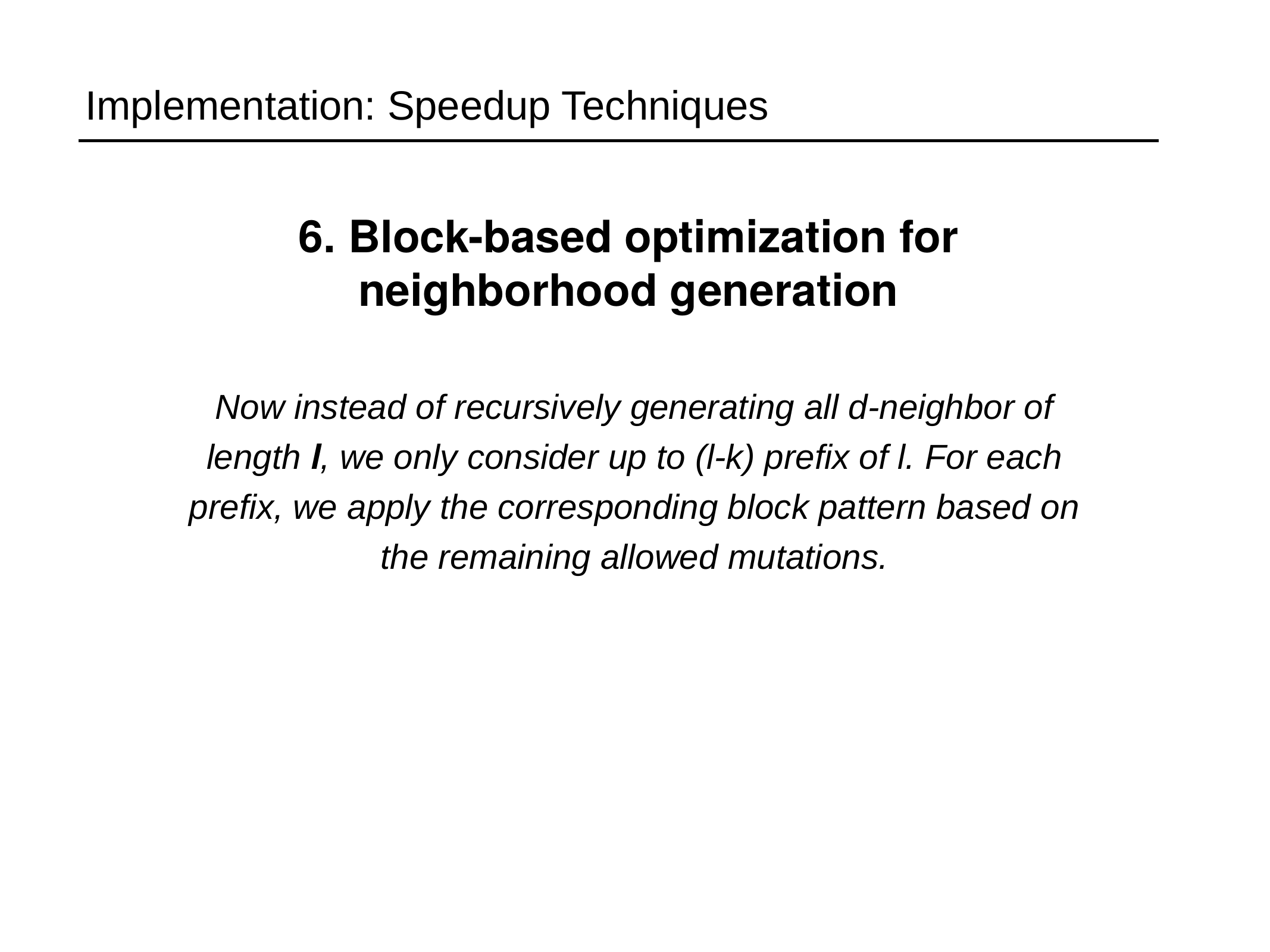

Implementation: Speedup Techniques

6. Block-based optimization for
neighborhood generation
Now instead of recursively generating all d-neighbor of length l, we only consider up to (l-k) prefix of l. For each prefix, we apply the corresponding block pattern based on the remaining allowed mutations.